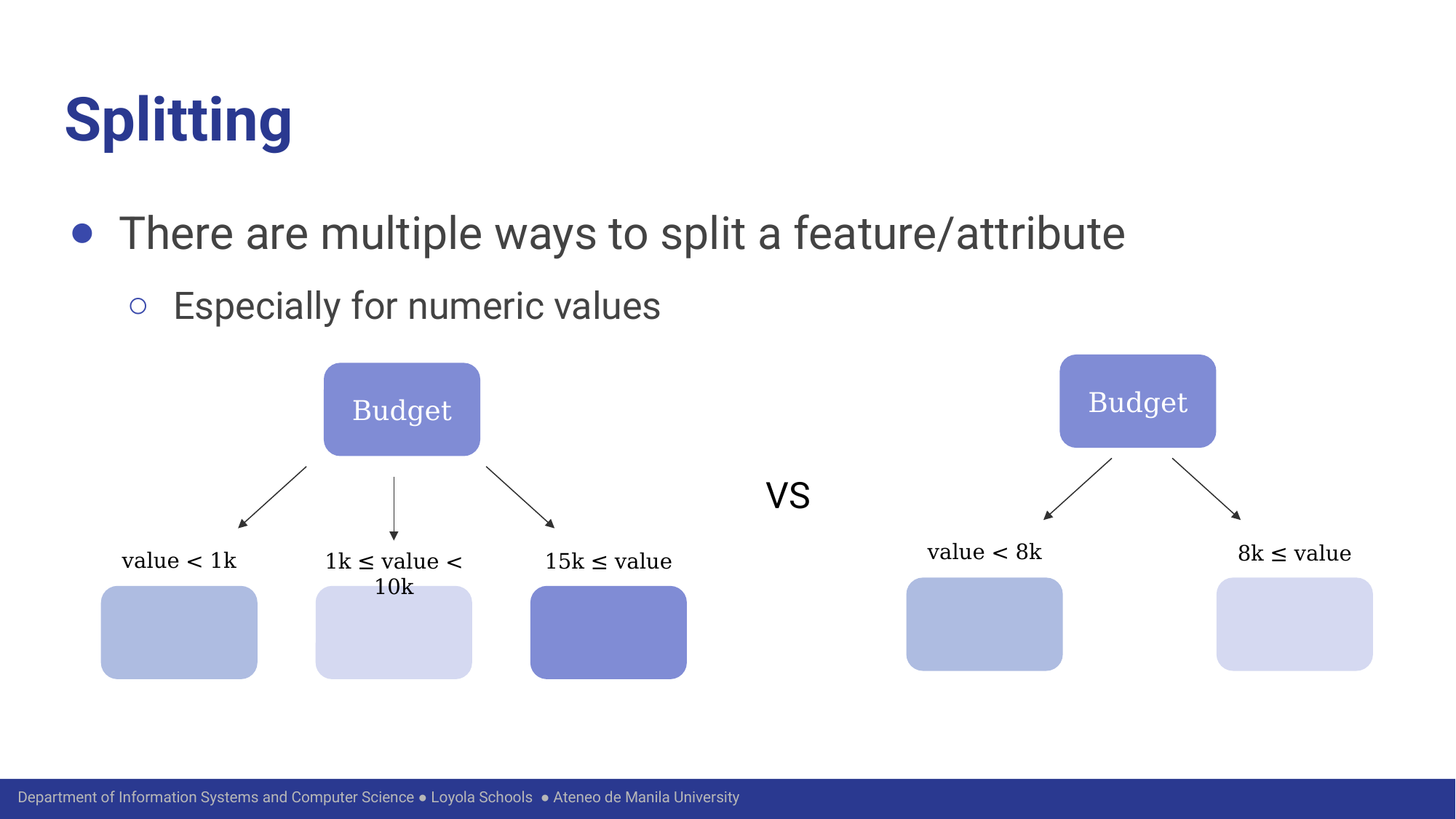

# Splitting
There are multiple ways to split a feature/attribute
Especially for numeric values
Budget
Budget
VS
value < 8k
8k ≤ value
value < 1k
1k ≤ value < 10k
15k ≤ value